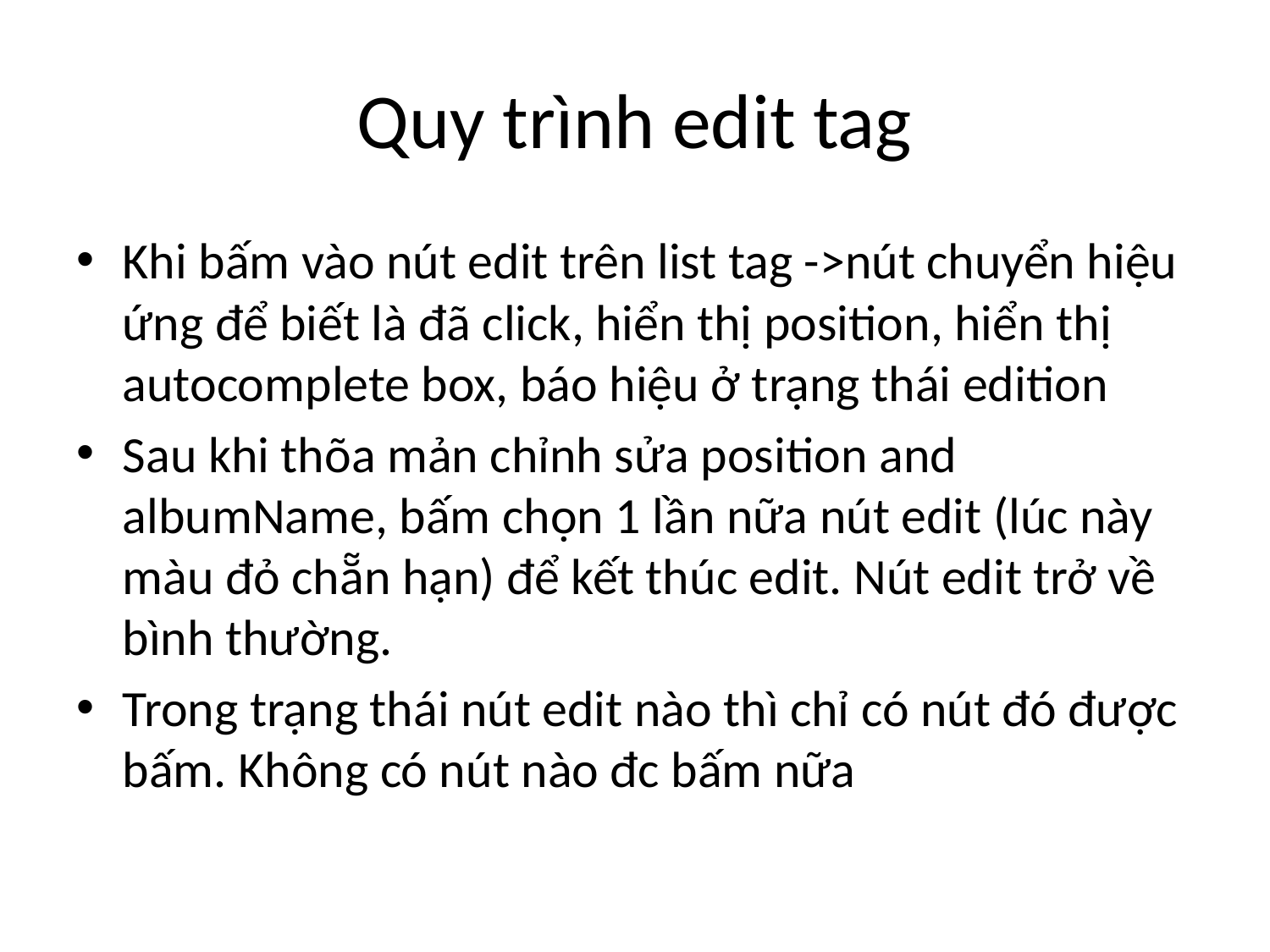

# Quy trình edit tag
Khi bấm vào nút edit trên list tag ->nút chuyển hiệu ứng để biết là đã click, hiển thị position, hiển thị autocomplete box, báo hiệu ở trạng thái edition
Sau khi thõa mản chỉnh sửa position and albumName, bấm chọn 1 lần nữa nút edit (lúc này màu đỏ chẵn hạn) để kết thúc edit. Nút edit trở về bình thường.
Trong trạng thái nút edit nào thì chỉ có nút đó được bấm. Không có nút nào đc bấm nữa